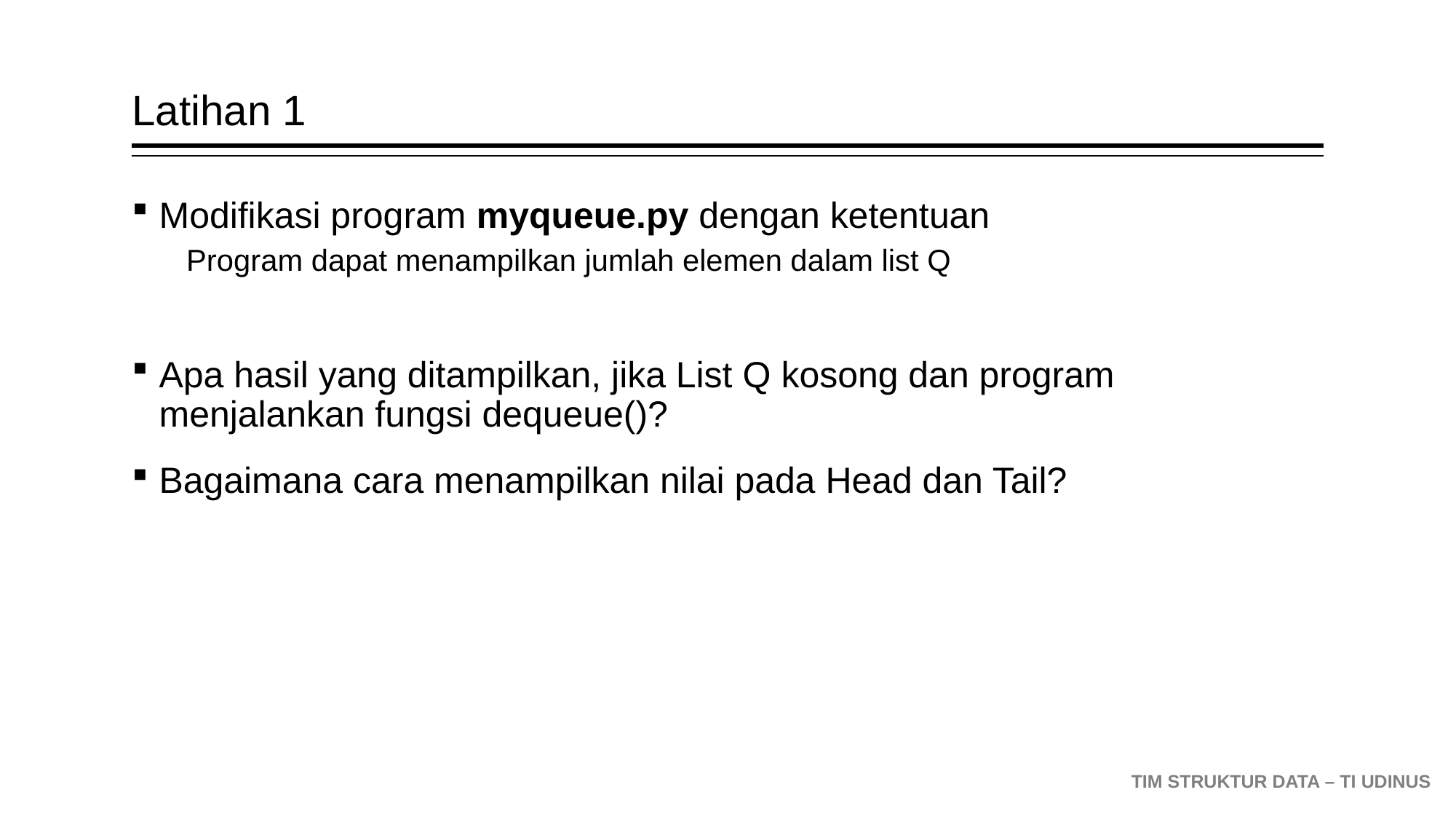

# Latihan 1
Modifikasi program myqueue.py dengan ketentuan
Program dapat menampilkan jumlah elemen dalam list Q

Apa hasil yang ditampilkan, jika List Q kosong dan program menjalankan fungsi dequeue()?
Bagaimana cara menampilkan nilai pada Head dan Tail?